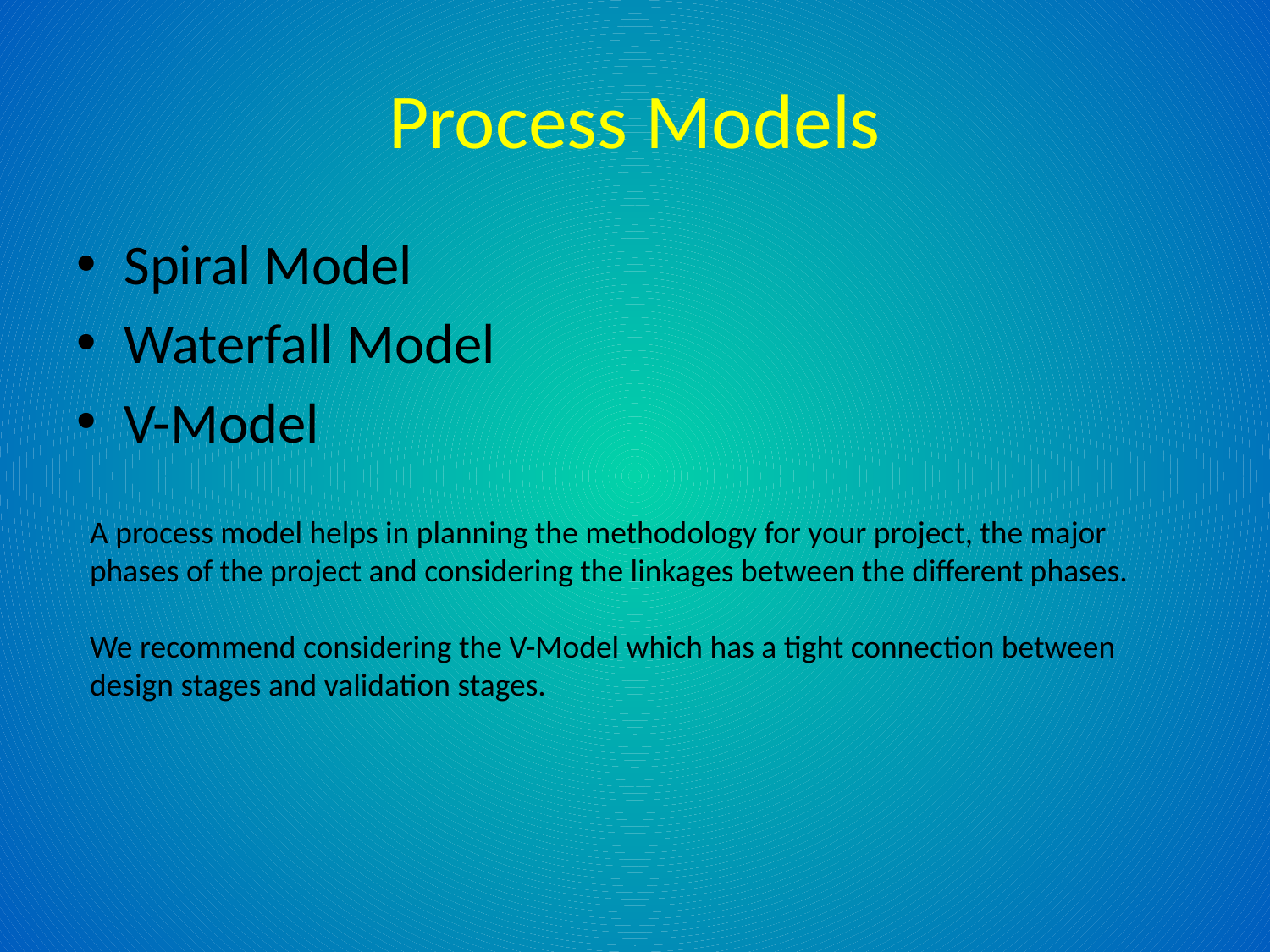

# Process Models
Spiral Model
Waterfall Model
V-Model
A process model helps in planning the methodology for your project, the major phases of the project and considering the linkages between the different phases.

We recommend considering the V-Model which has a tight connection between design stages and validation stages.